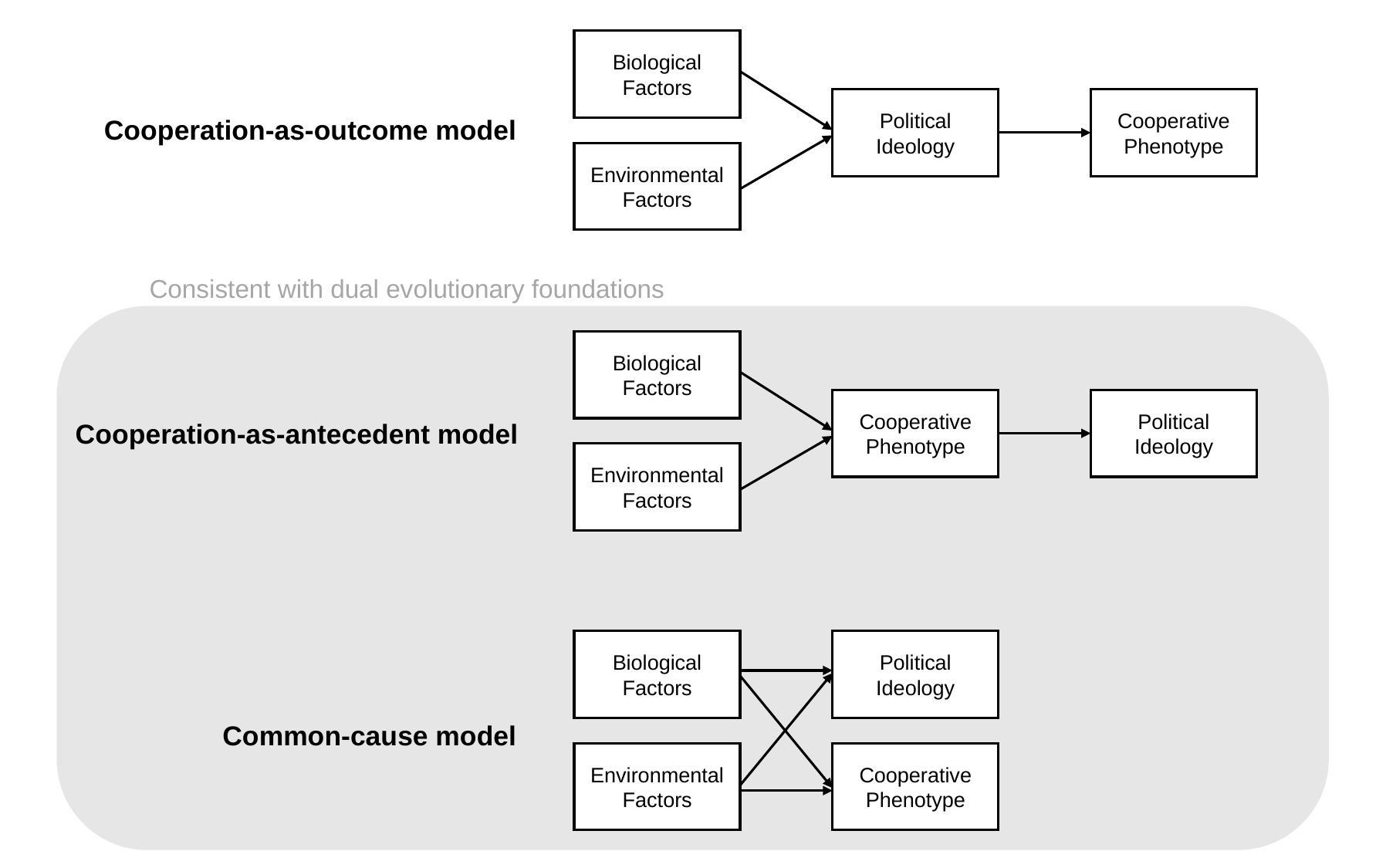

Biological Factors
Cooperative Phenotype
Political Ideology
Cooperation-as-outcome model
Environmental Factors
Consistent with dual evolutionary foundations

Biological Factors
Cooperative Phenotype
Political Ideology
Cooperation-as-antecedent model
Environmental Factors
Political Ideology
Biological Factors
Common-cause model
Environmental Factors
Cooperative Phenotype